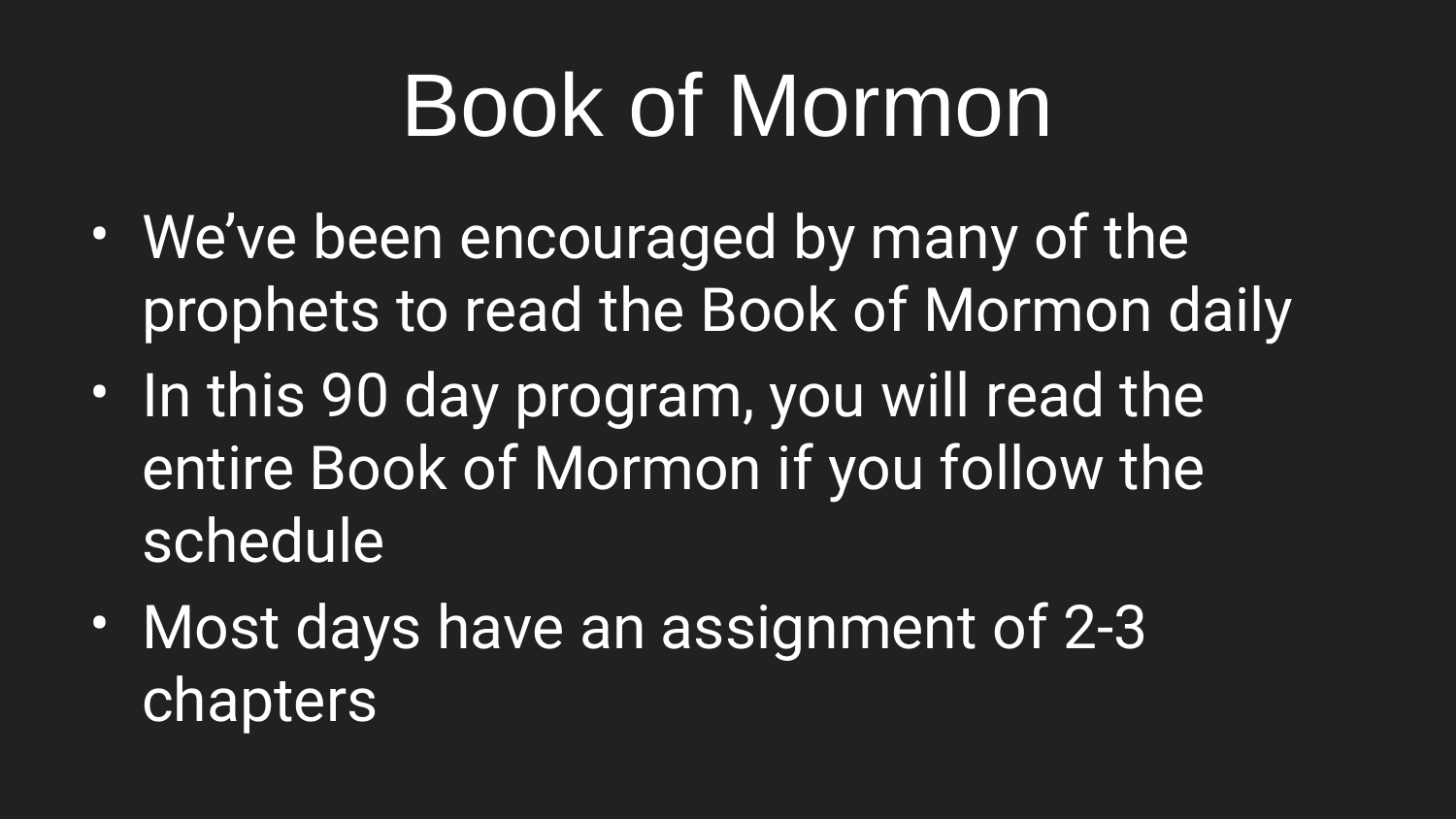

# Book of Mormon
We’ve been encouraged by many of the prophets to read the Book of Mormon daily
In this 90 day program, you will read the entire Book of Mormon if you follow the schedule
Most days have an assignment of 2-3 chapters